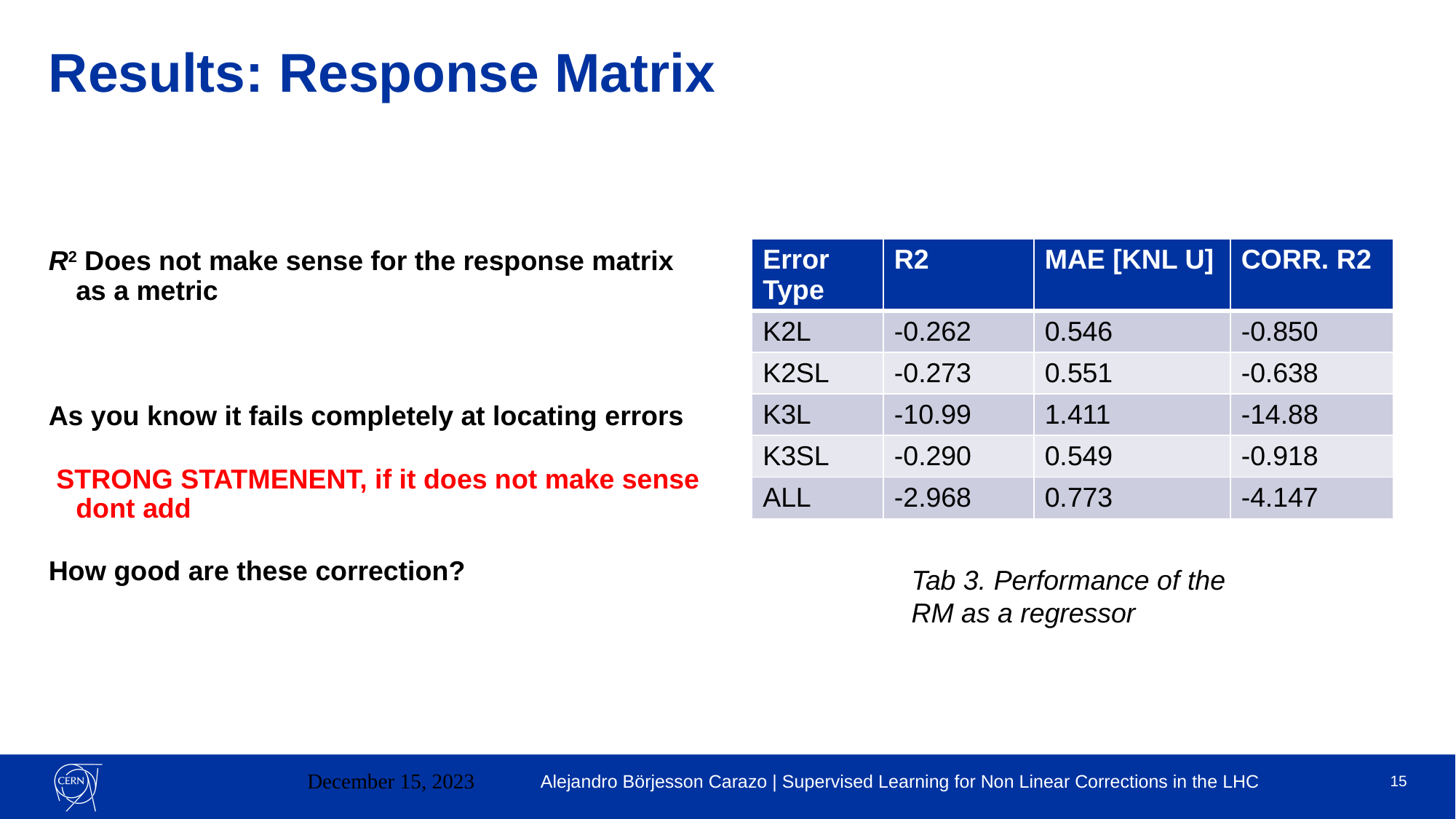

Results: Response Matrix
| Error Type | R2 | MAE [KNL U] | CORR. R2 |
| --- | --- | --- | --- |
| K2L | -0.262 | 0.546 | -0.850 |
| K2SL | -0.273 | 0.551 | -0.638 |
| K3L | -10.99 | 1.411 | -14.88 |
| K3SL | -0.290 | 0.549 | -0.918 |
| ALL | -2.968 | 0.773 | -4.147 |
# R2 Does not make sense for the response matrix as a metric

As you know it fails completely at locating errors
 STRONG STATMENENT, if it does not make sense dont add
How good are these correction?

Tab 3. Performance of the RM as a regressor
December 15, 2023
Alejandro Börjesson Carazo | Supervised Learning for Non Linear Corrections in the LHC
15